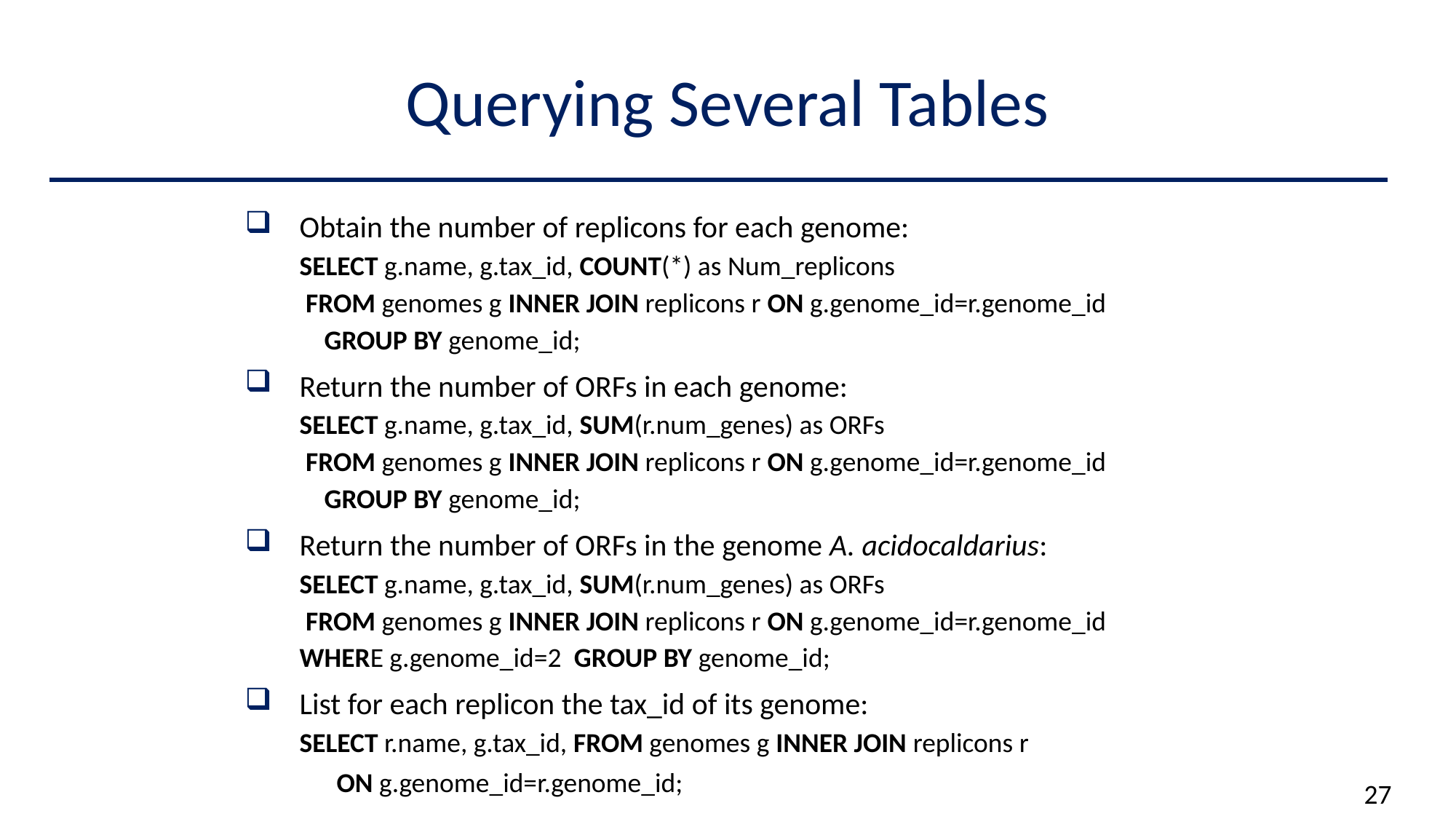

# Querying Several Tables
Obtain the number of replicons for each genome:
SELECT g.name, g.tax_id, COUNT(*) as Num_replicons
 FROM genomes g INNER JOIN replicons r ON g.genome_id=r.genome_id
    GROUP BY genome_id;
Return the number of ORFs in each genome:
SELECT g.name, g.tax_id, SUM(r.num_genes) as ORFs
 FROM genomes g INNER JOIN replicons r ON g.genome_id=r.genome_id
    GROUP BY genome_id;
Return the number of ORFs in the genome A. acidocaldarius:
SELECT g.name, g.tax_id, SUM(r.num_genes) as ORFs
 FROM genomes g INNER JOIN replicons r ON g.genome_id=r.genome_id
WHERE g.genome_id=2  GROUP BY genome_id;
List for each replicon the tax_id of its genome:
SELECT r.name, g.tax_id, FROM genomes g INNER JOIN replicons r
      ON g.genome_id=r.genome_id;
27